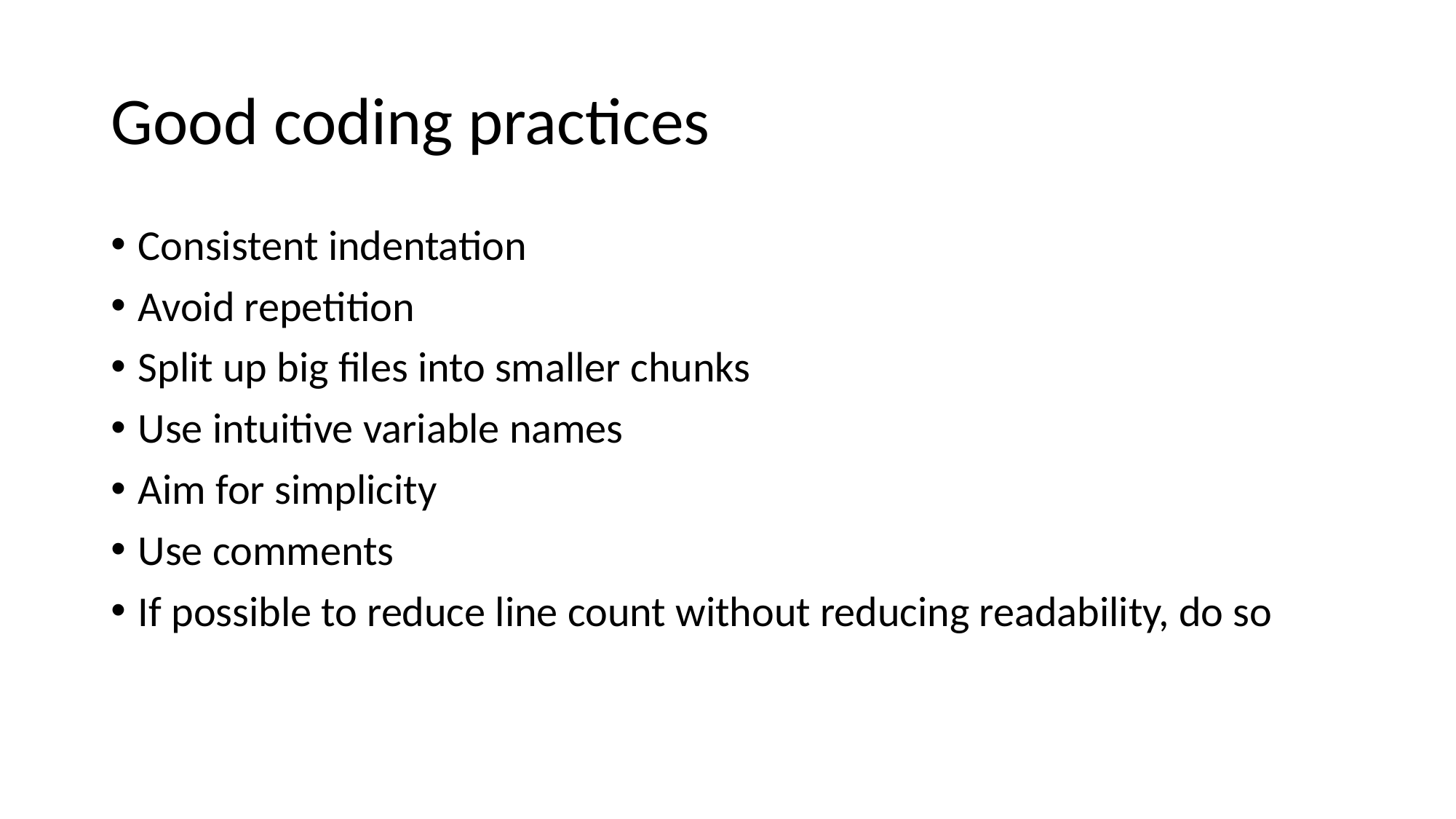

# Good coding practices
Consistent indentation
Avoid repetition
Split up big files into smaller chunks
Use intuitive variable names
Aim for simplicity
Use comments
If possible to reduce line count without reducing readability, do so